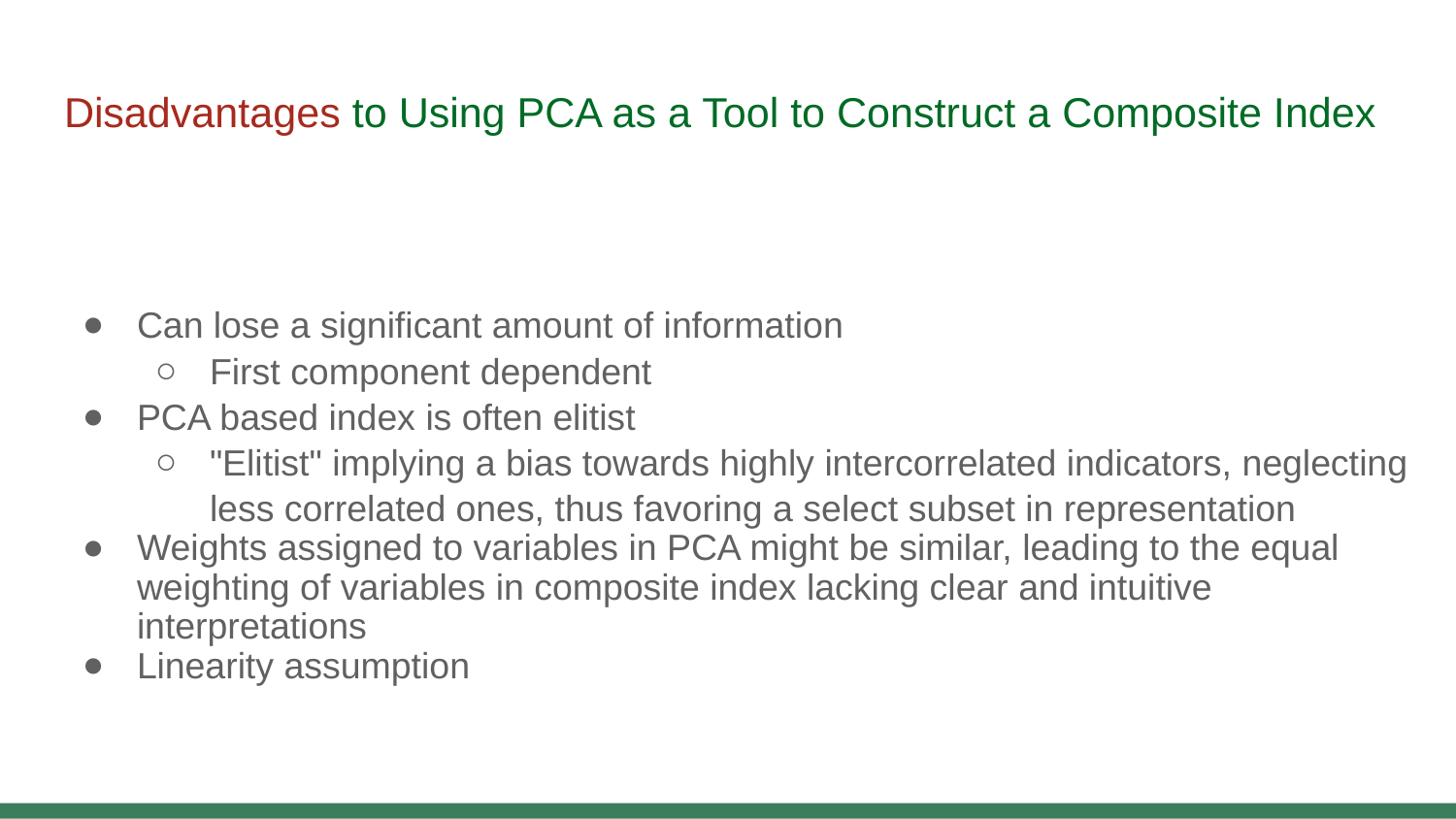

# Disadvantages to Using PCA as a Tool to Construct a Composite Index
Can lose a significant amount of information
First component dependent
PCA based index is often elitist
"Elitist" implying a bias towards highly intercorrelated indicators, neglecting less correlated ones, thus favoring a select subset in representation
Weights assigned to variables in PCA might be similar, leading to the equal weighting of variables in composite index lacking clear and intuitive interpretations
Linearity assumption